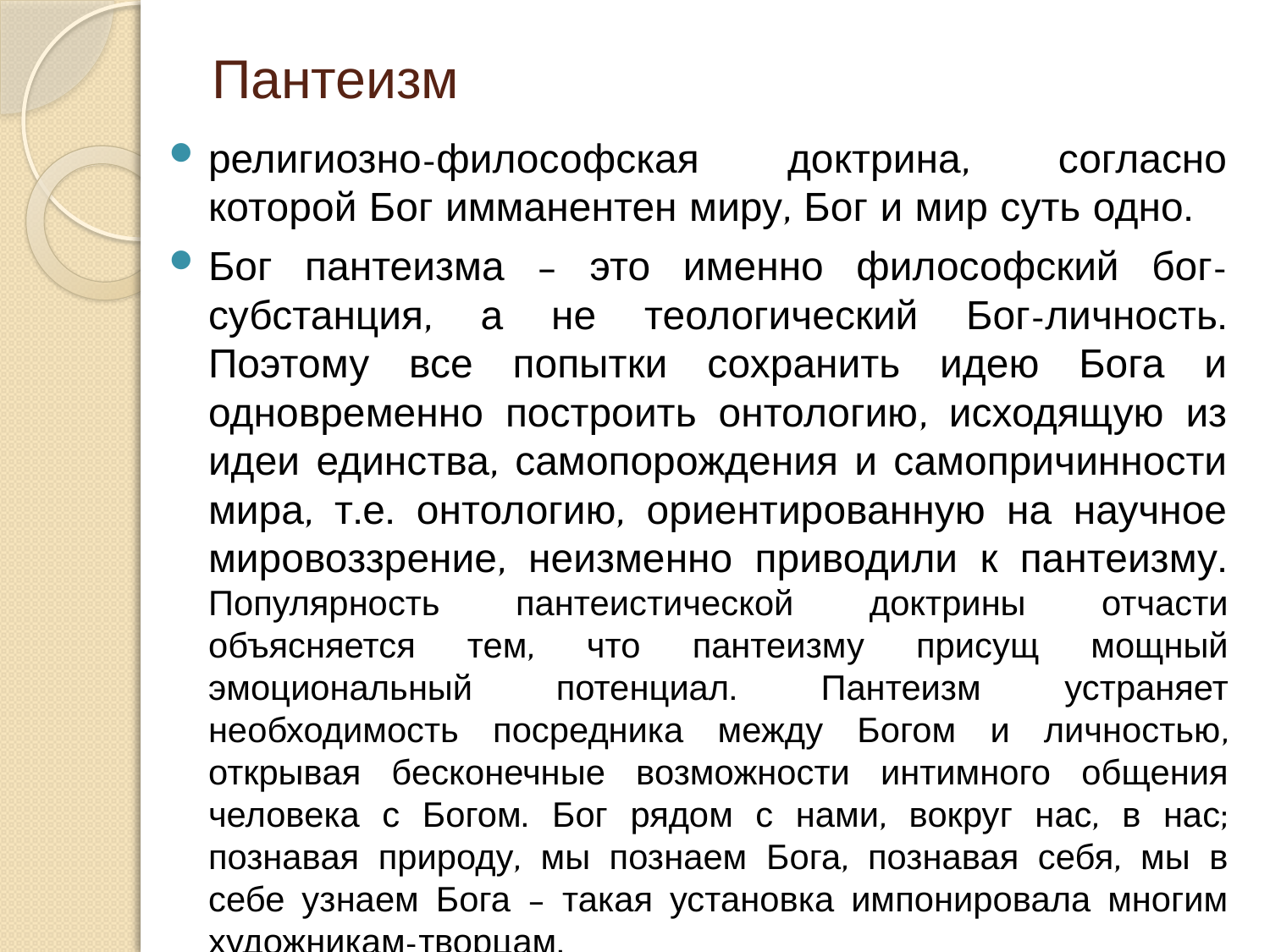

# Пантеизм
религиозно-философская доктрина, согласно которой Бог имманентен миру, Бог и мир суть одно.
Бог пантеизма – это именно философский бог-субстанция, а не теологический Бог-личность. Поэтому все попытки сохранить идею Бога и одновременно построить онтологию, исходящую из идеи единства, самопорождения и самопричинности мира, т.е. онтологию, ориентированную на научное мировоззрение, неизменно приводили к пантеизму. Популярность пантеистической доктрины отчасти объясняется тем, что пантеизму присущ мощный эмоциональный потенциал. Пантеизм устраняет необходимость посредника между Богом и личностью, открывая бесконечные возможности интимного общения человека с Богом. Бог рядом с нами, вокруг нас, в нас; познавая природу, мы познаем Бога, познавая себя, мы в себе узнаем Бога – такая установка импонировала многим художникам-творцам.